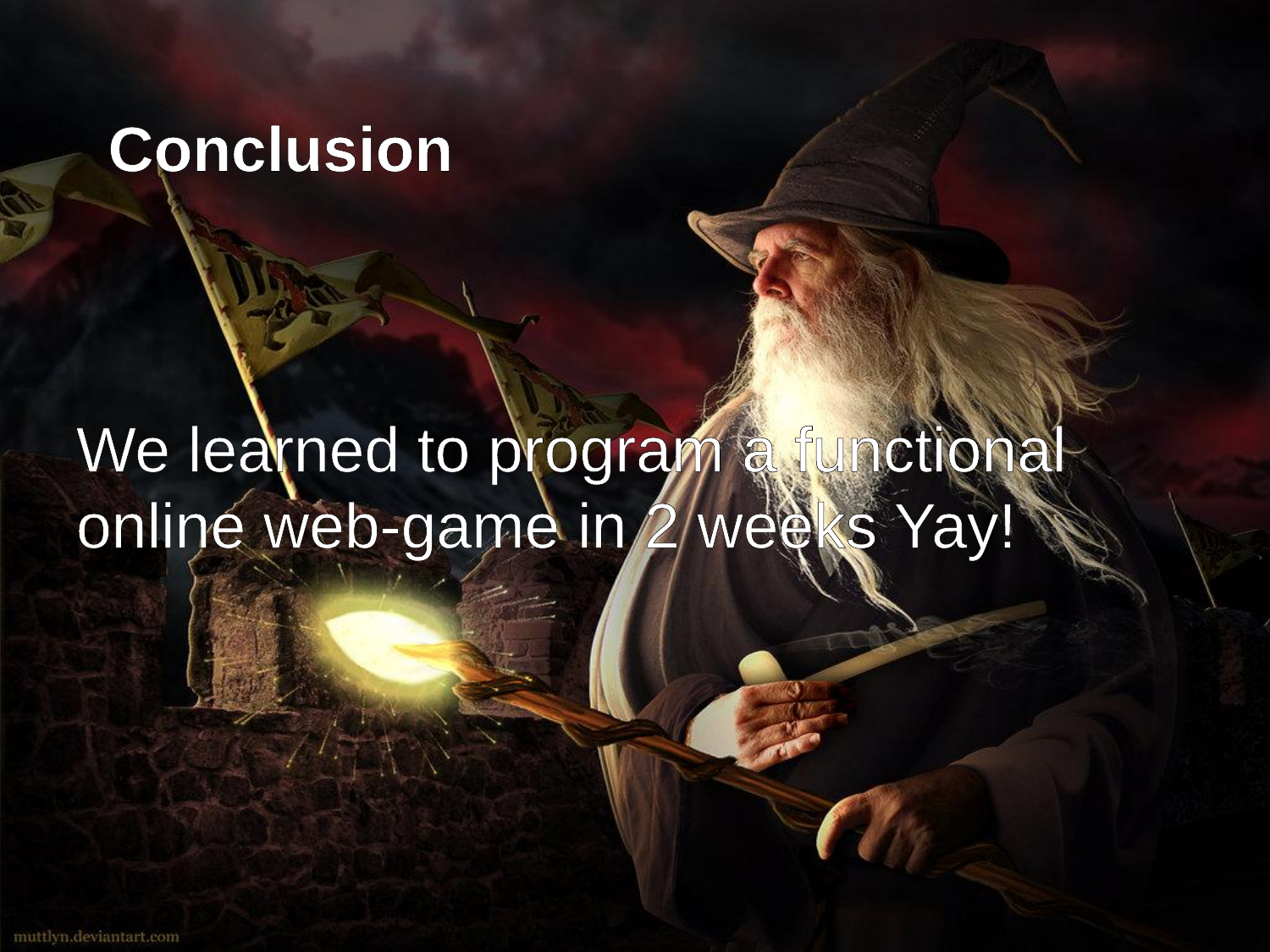

# Conclusion

We learned to program a functional online web-game in 2 weeks Yay!